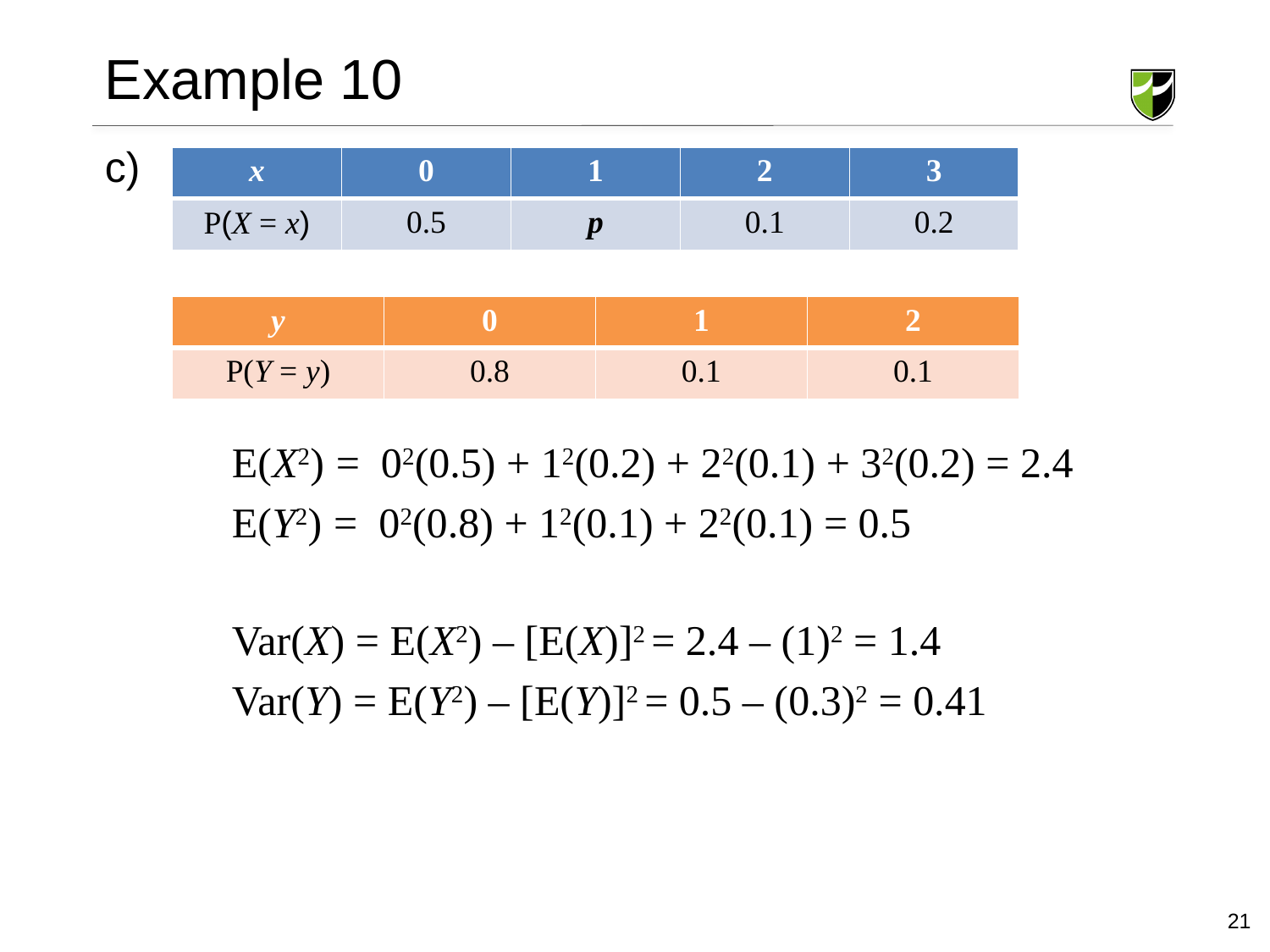

# Example 10
c)

	E(X2) =  02(0.5) + 12(0.2) + 22(0.1) + 32(0.2) = 2.4
	E(Y2) =  02(0.8) + 12(0.1) + 22(0.1) = 0.5

 	Var(X) = E(X2) – [E(X)]2 = 2.4 – (1)2 = 1.4
	Var(Y) = E(Y2) – [E(Y)]2 = 0.5 – (0.3)2 = 0.41
| x | 0 | 1 | 2 | 3 |
| --- | --- | --- | --- | --- |
| P(X = x) | 0.5 | p | 0.1 | 0.2 |
| y | 0 | 1 | 2 |
| --- | --- | --- | --- |
| P(Y = y) | 0.8 | 0.1 | 0.1 |
21